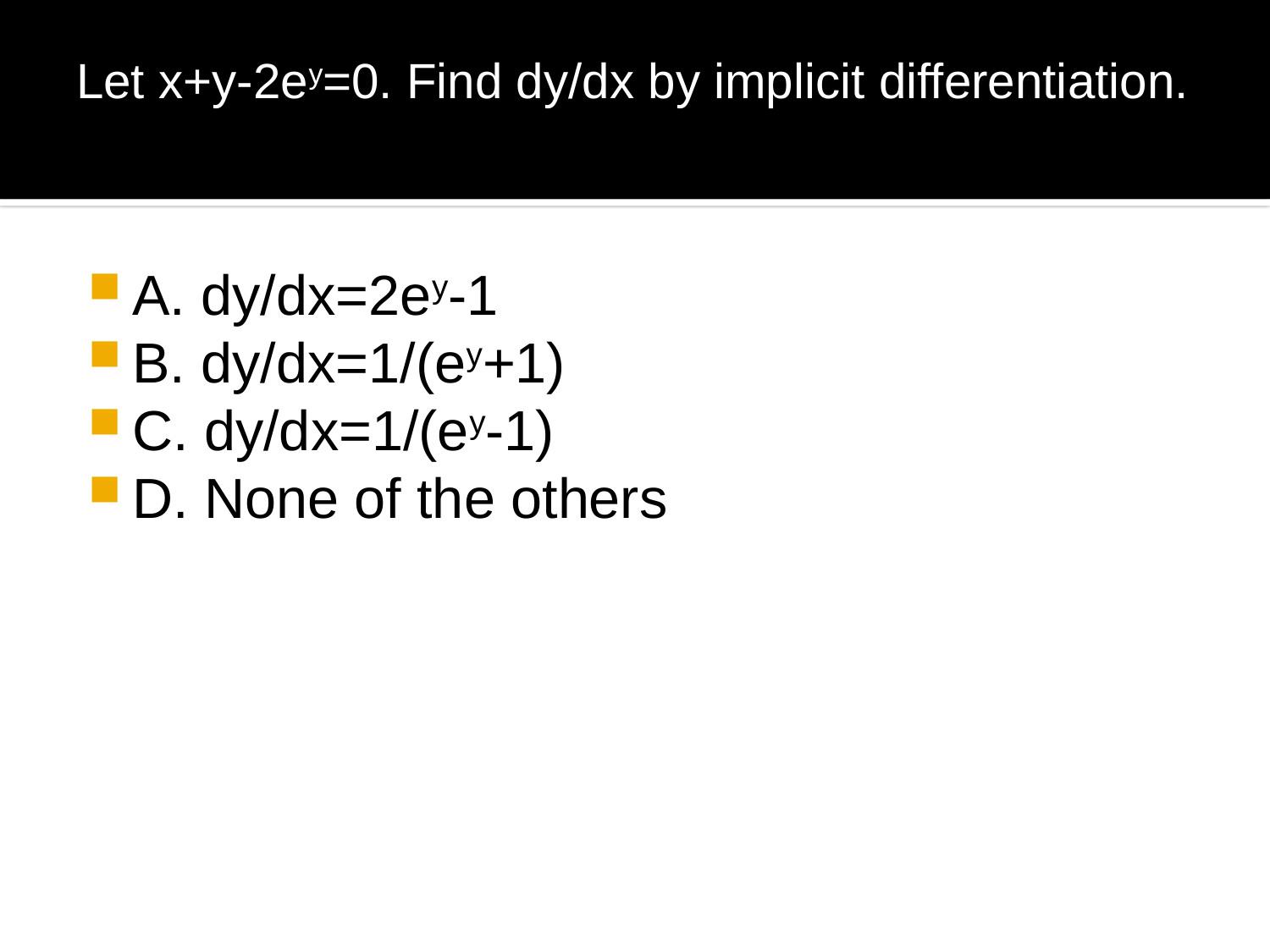

# Let x+y-2ey=0. Find dy/dx by implicit differentiation.
A. dy/dx=2ey-1
B. dy/dx=1/(ey+1)
C. dy/dx=1/(ey-1)
D. None of the others